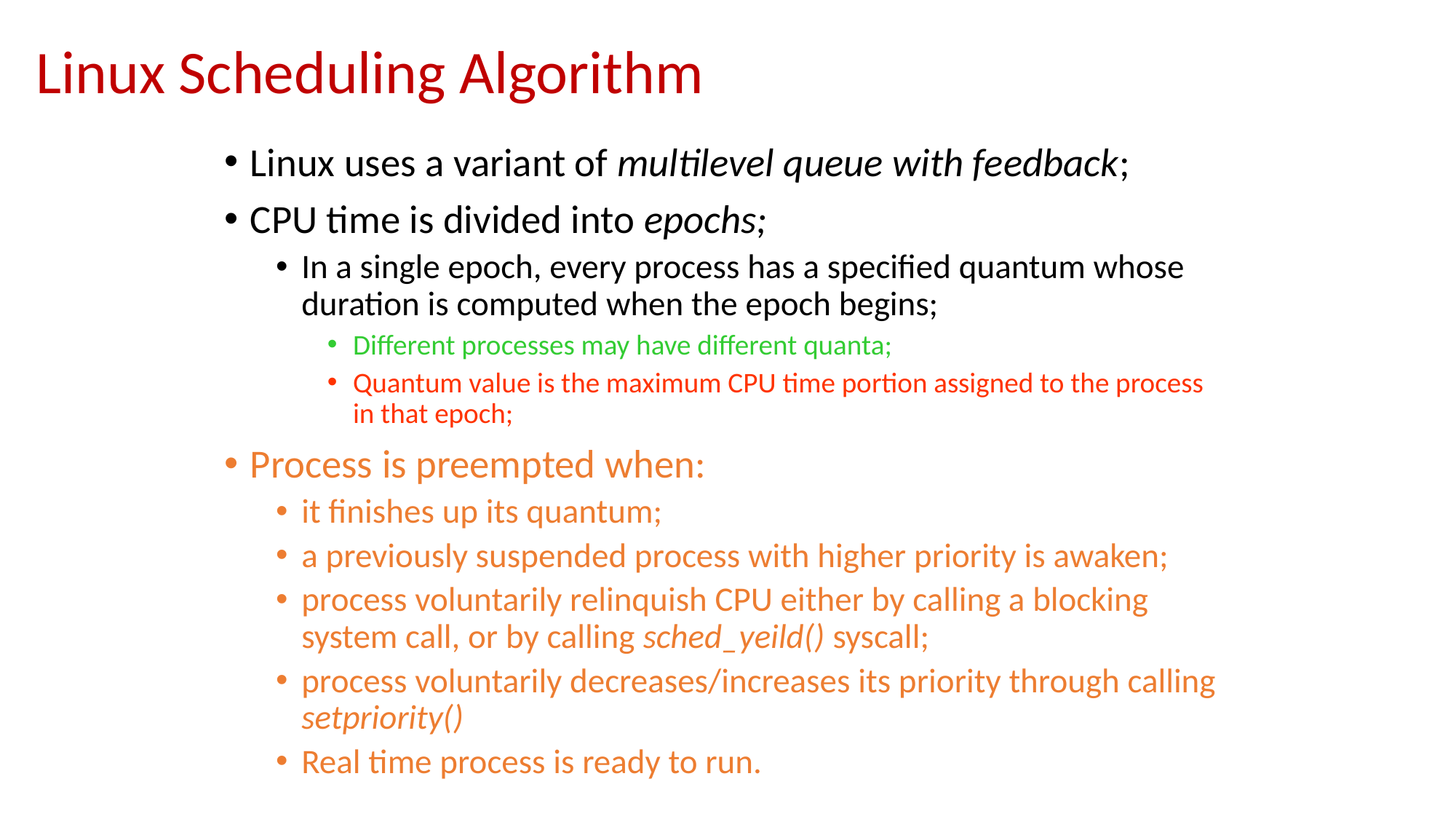

# Linux Scheduling Algorithm
Linux uses a variant of multilevel queue with feedback;
CPU time is divided into epochs;
In a single epoch, every process has a specified quantum whose duration is computed when the epoch begins;
Different processes may have different quanta;
Quantum value is the maximum CPU time portion assigned to the process in that epoch;
Process is preempted when:
it finishes up its quantum;
a previously suspended process with higher priority is awaken;
process voluntarily relinquish CPU either by calling a blocking system call, or by calling sched_yeild() syscall;
process voluntarily decreases/increases its priority through calling setpriority()
Real time process is ready to run.